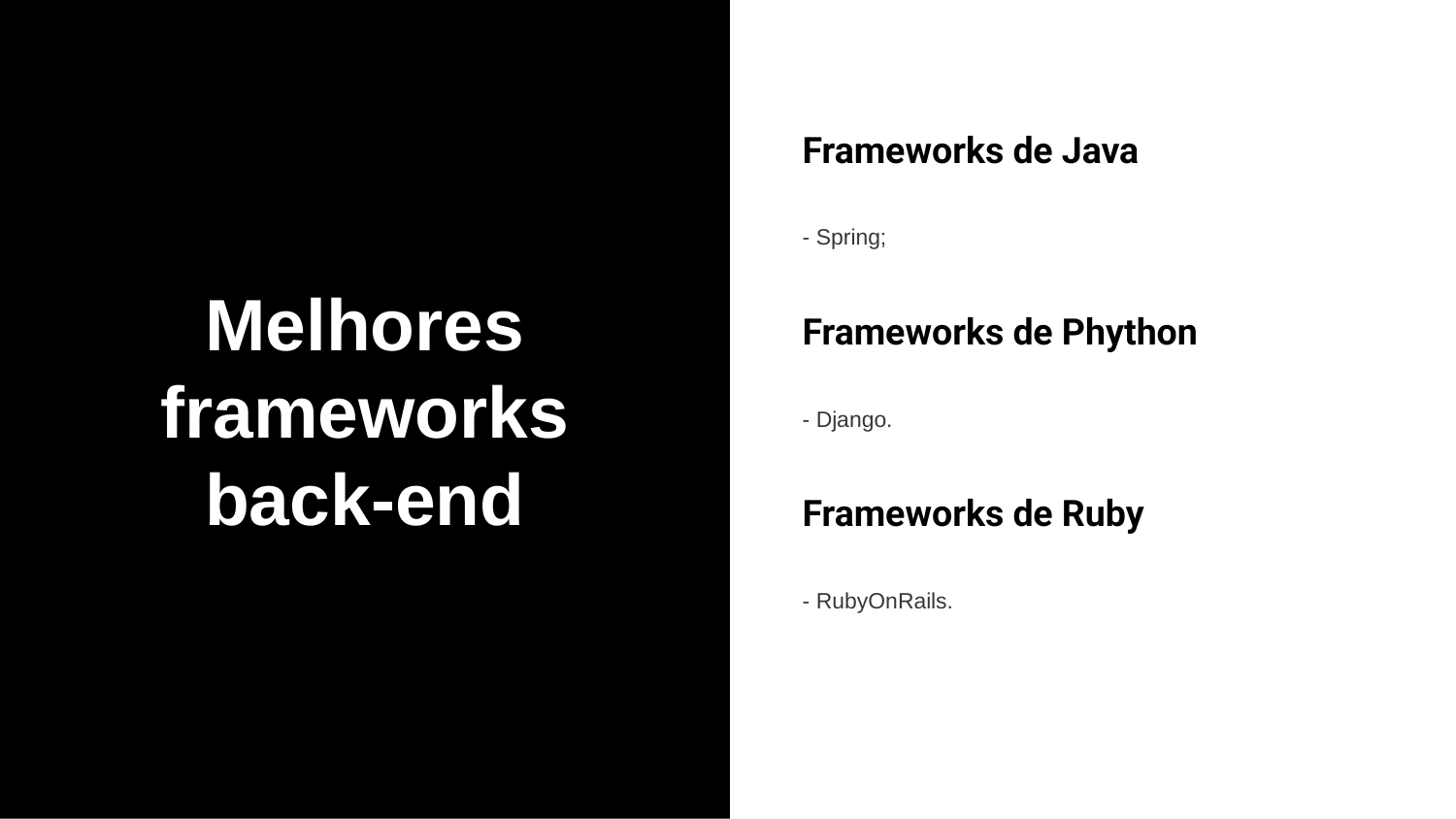

# Melhores frameworks back-end
Frameworks de Java
- Spring;
Frameworks de Phython
- Django.
Frameworks de Ruby
- RubyOnRails.